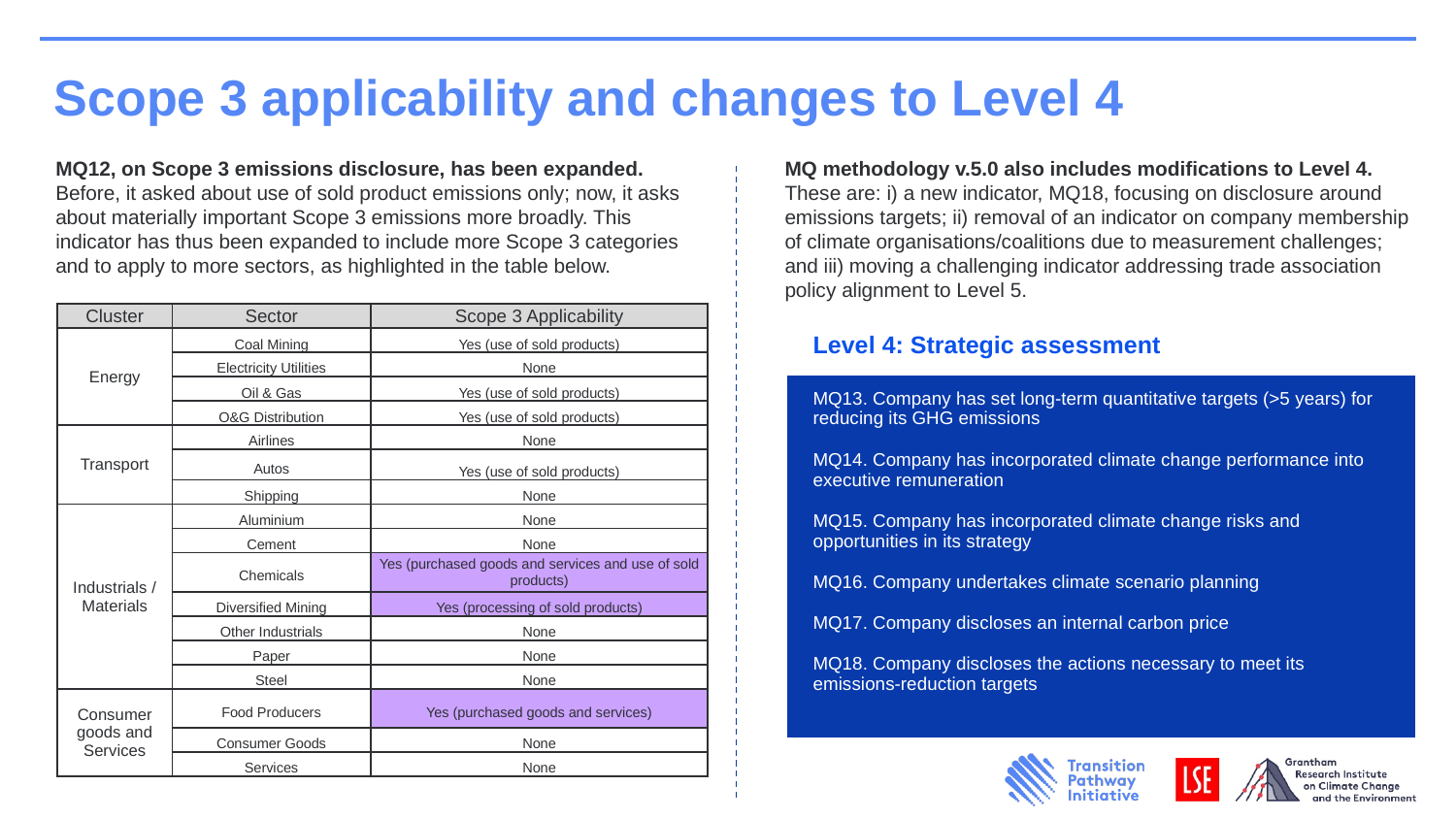

# Scope 3 applicability and changes to Level 4
MQ12, on Scope 3 emissions disclosure, has been expanded. Before, it asked about use of sold product emissions only; now, it asks about materially important Scope 3 emissions more broadly. This indicator has thus been expanded to include more Scope 3 categories and to apply to more sectors, as highlighted in the table below.
MQ methodology v.5.0 also includes modifications to Level 4.
These are: i) a new indicator, MQ18, focusing on disclosure around emissions targets; ii) removal of an indicator on company membership of climate organisations/coalitions due to measurement challenges; and iii) moving a challenging indicator addressing trade association policy alignment to Level 5.
| Cluster | Sector | Scope 3 Applicability |
| --- | --- | --- |
| Energy | Coal Mining | Yes (use of sold products) |
|  | Electricity Utilities | None |
|  | Oil & Gas | Yes (use of sold products) |
|  | O&G Distribution | Yes (use of sold products) |
| Transport | Airlines | None |
|  | Autos | Yes (use of sold products) |
|  | Shipping | None |
| Industrials / Materials | Aluminium | None |
|  | Cement | None |
|  | Chemicals | Yes (purchased goods and services and use of sold products) |
|  | Diversified Mining | Yes (processing of sold products) |
|  | Other Industrials | None |
|  | Paper | None |
|  | Steel | None |
| Consumer goods and Services | Food Producers | Yes (purchased goods and services) |
|  | Consumer Goods | None |
|  | Services | None |
| Level 4: Strategic assessment |
| --- |
| MQ13. Company has set long-term quantitative targets (>5 years) for reducing its GHG emissions MQ14. Company has incorporated climate change performance into executive remuneration MQ15. Company has incorporated climate change risks and opportunities in its strategy MQ16. Company undertakes climate scenario planning MQ17. Company discloses an internal carbon price MQ18. Company discloses the actions necessary to meet its emissions-reduction targets |